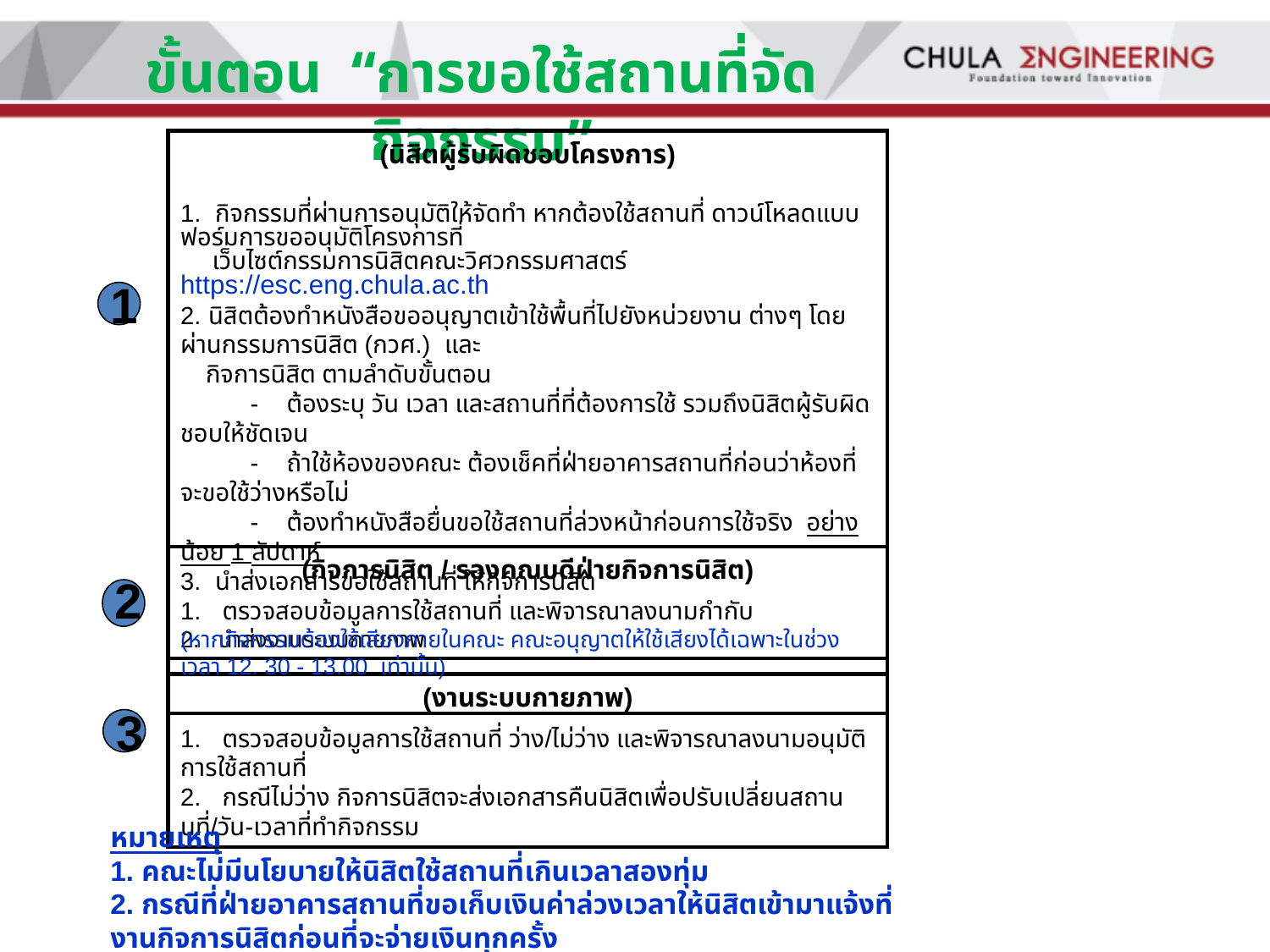

ขั้นตอน  “การขอใช้สถานที่จัดกิจกรรม”
(นิสิตผู้รับผิดชอบโครงการ)

1.  กิจกรรมที่ผ่านการอนุมัติให้จัดทำ หากต้องใช้สถานที่ ดาวน์โหลดแบบฟอร์มการขออนุมัติโครงการที่
     เว็บไซต์กรรมการนิสิตคณะวิศวกรรมศาสตร์ https://esc.eng.chula.ac.th
2. นิสิตต้องทำหนังสือขออนุญาตเข้าใช้พื้นที่ไปยังหน่วยงาน ต่างๆ โดยผ่านกรรมการนิสิต (กวศ.)  และ
    กิจการนิสิต ตามลำดับขั้นตอน
          -    ต้องระบุ วัน เวลา และสถานที่ที่ต้องการใช้ รวมถึงนิสิตผู้รับผิดชอบให้ชัดเจน
          -    ถ้าใช้ห้องของคณะ ต้องเช็คที่ฝ่ายอาคารสถานที่ก่อนว่าห้องที่จะขอใช้ว่างหรือไม่
          -    ต้องทำหนังสือยื่นขอใช้สถานที่ล่วงหน้าก่อนการใช้จริง  อย่างน้อย 1 สัปดาห์
3.  นำส่งเอกสารขอใช้สถานที่ ให้กิจการนิสิต

(หากกิจกรรมต้องใช้เสียงภายในคณะ คณะอนุญาตให้ใช้เสียงได้เฉพาะในช่วงเวลา 12. 30 - 13.00  เท่านั้น)

1

(กิจการนิสิต / รองคณบดีฝ่ายกิจการนิสิต)

1.   ตรวจสอบข้อมูลการใช้สถานที่ และพิจารณาลงนามกำกับ
2.   นำส่งงานระบบกายภาพ
2

(งานระบบกายภาพ)

1.   ตรวจสอบข้อมูลการใช้สถานที่ ว่าง/ไม่ว่าง และพิจารณาลงนามอนุมัติการใช้สถานที่
2.   กรณีไม่ว่าง กิจการนิสิตจะส่งเอกสารคืนนิสิตเพื่อปรับเปลี่ยนสถานนที่/วัน-เวลาที่ทำกิจกรรม
3

หมายเหตุ
1. คณะไม่มีนโยบายให้นิสิตใช้สถานที่เกินเวลาสองทุ่ม
2. กรณีที่ฝ่ายอาคารสถานที่ขอเก็บเงินค่าล่วงเวลาให้นิสิตเข้ามาแจ้งที่งานกิจการนิสิตก่อนที่จะจ่ายเงินทุกครั้ง